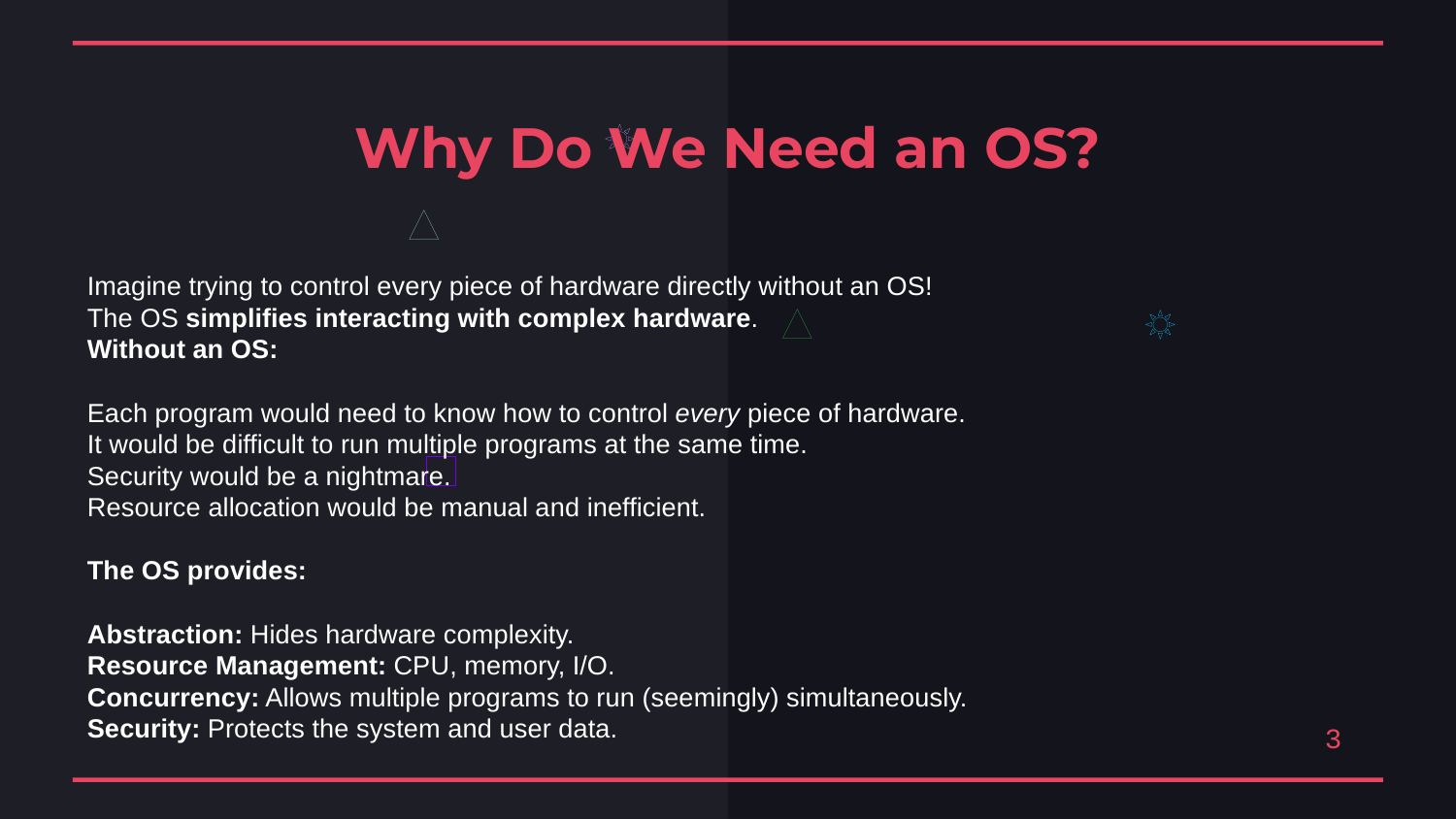

Why Do We Need an OS?

Imagine trying to control every piece of hardware directly without an OS!
The OS simplifies interacting with complex hardware.
Without an OS:

Each program would need to know how to control every piece of hardware.
It would be difficult to run multiple programs at the same time.
Security would be a nightmare.
Resource allocation would be manual and inefficient.

The OS provides:

Abstraction: Hides hardware complexity.
Resource Management: CPU, memory, I/O.
Concurrency: Allows multiple programs to run (seemingly) simultaneously.
Security: Protects the system and user data.

3